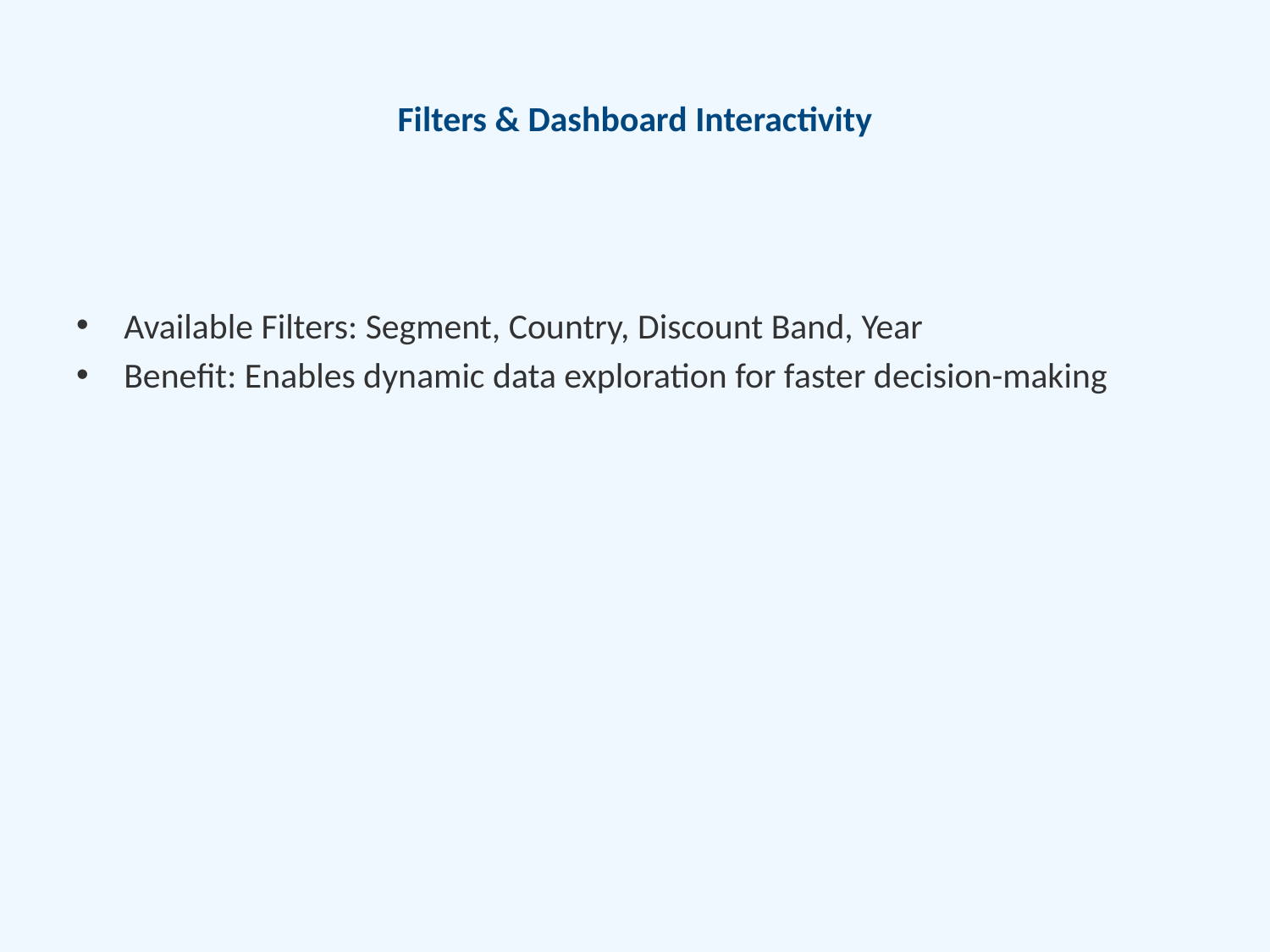

# Filters & Dashboard Interactivity

Available Filters: Segment, Country, Discount Band, Year
Benefit: Enables dynamic data exploration for faster decision-making